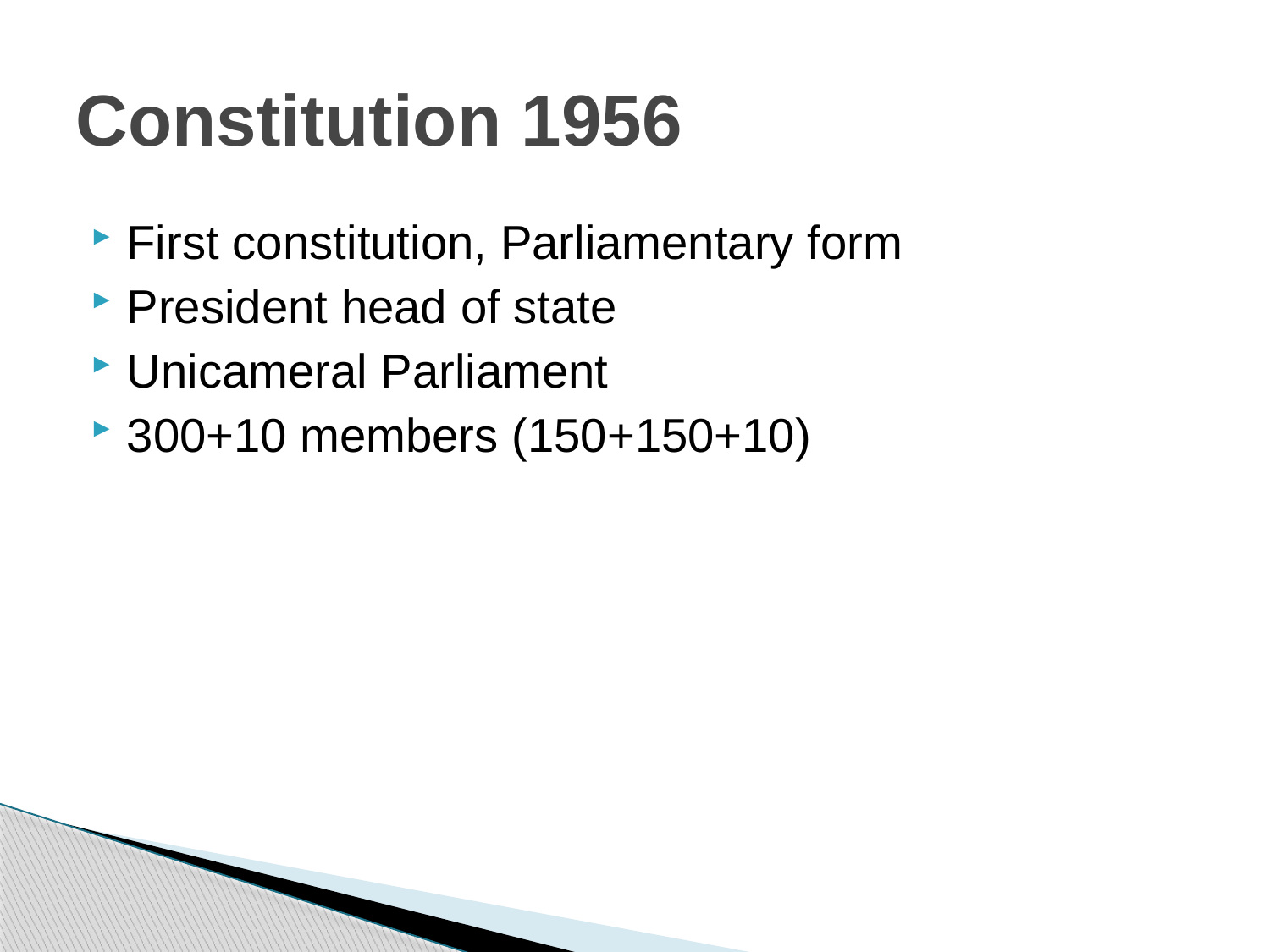

# Constitution 1956
First constitution, Parliamentary form
President head of state
Unicameral Parliament
300+10 members (150+150+10)